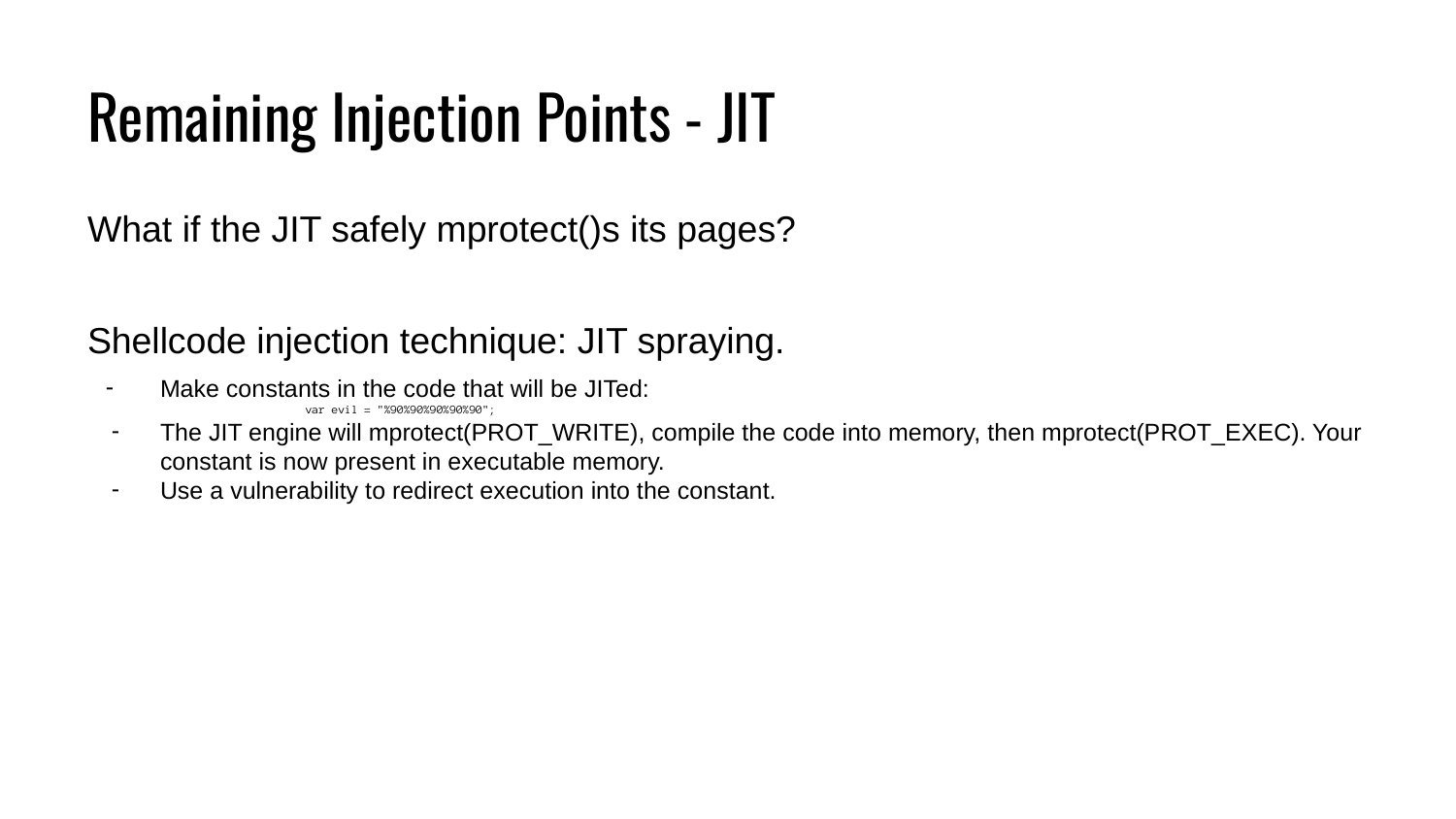

# Remaining Injection Points - JIT
What if the JIT safely mprotect()s its pages?

Shellcode injection technique: JIT spraying.
Make constants in the code that will be JITed:
	var evil = "%90%90%90%90%90";
The JIT engine will mprotect(PROT_WRITE), compile the code into memory, then mprotect(PROT_EXEC). Your constant is now present in executable memory.
Use a vulnerability to redirect execution into the constant.